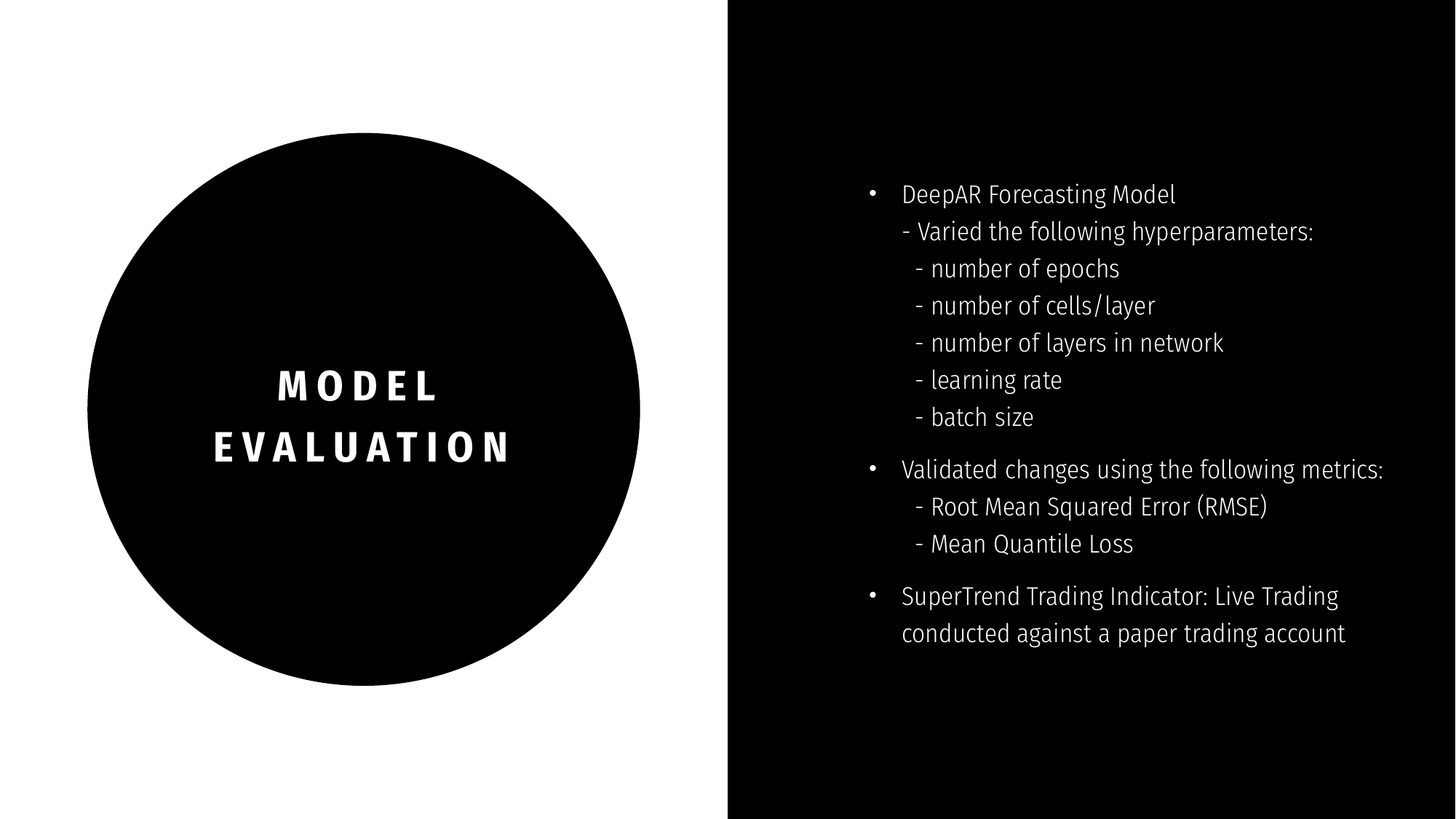

DeepAR Forecasting Model
- Varied the following hyperparameters:
  - number of epochs
  - number of cells/layer
  - number of layers in network
  - learning rate
  - batch size
Validated changes using the following metrics:
  - Root Mean Squared Error (RMSE)
  - Mean Quantile Loss
SuperTrend Trading Indicator: Live Trading conducted against a paper trading account

# Model Evaluation